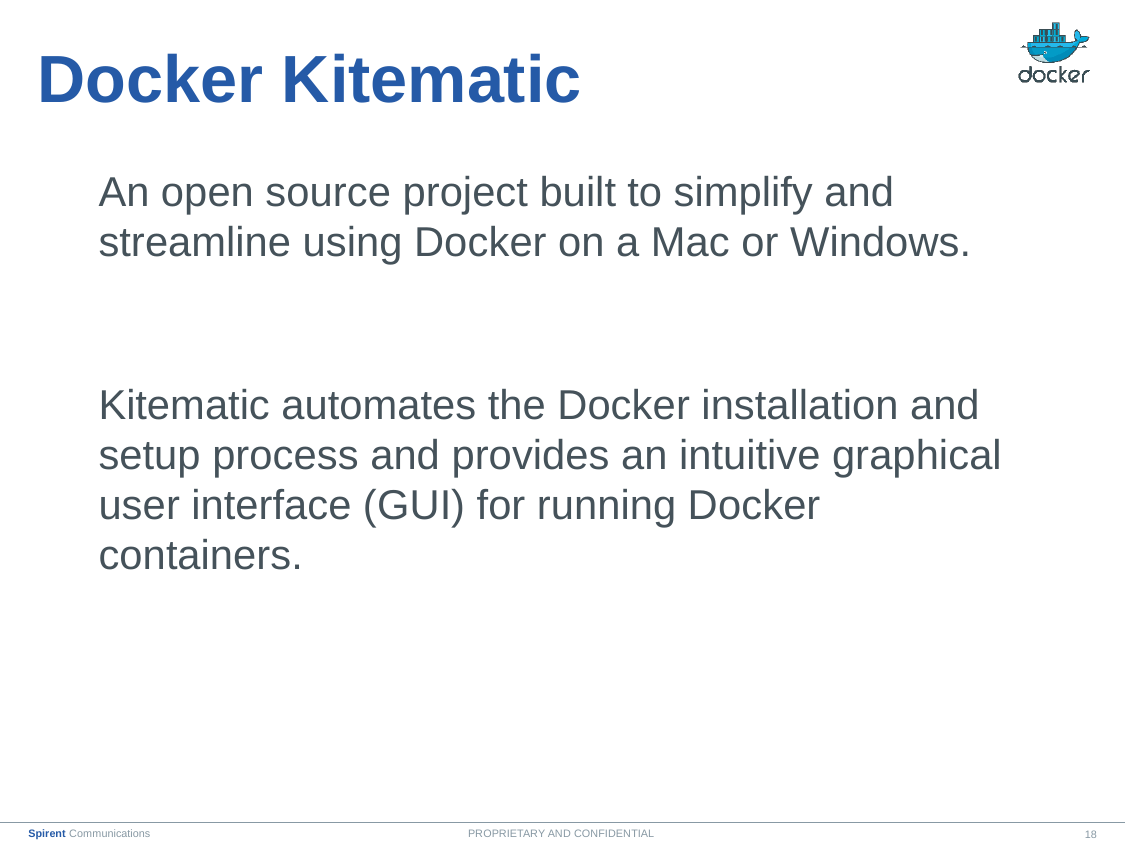

# Docker Kitematic
An open source project built to simplify and streamline using Docker on a Mac or Windows.

Kitematic automates the Docker installation and setup process and provides an intuitive graphical user interface (GUI) for running Docker containers.